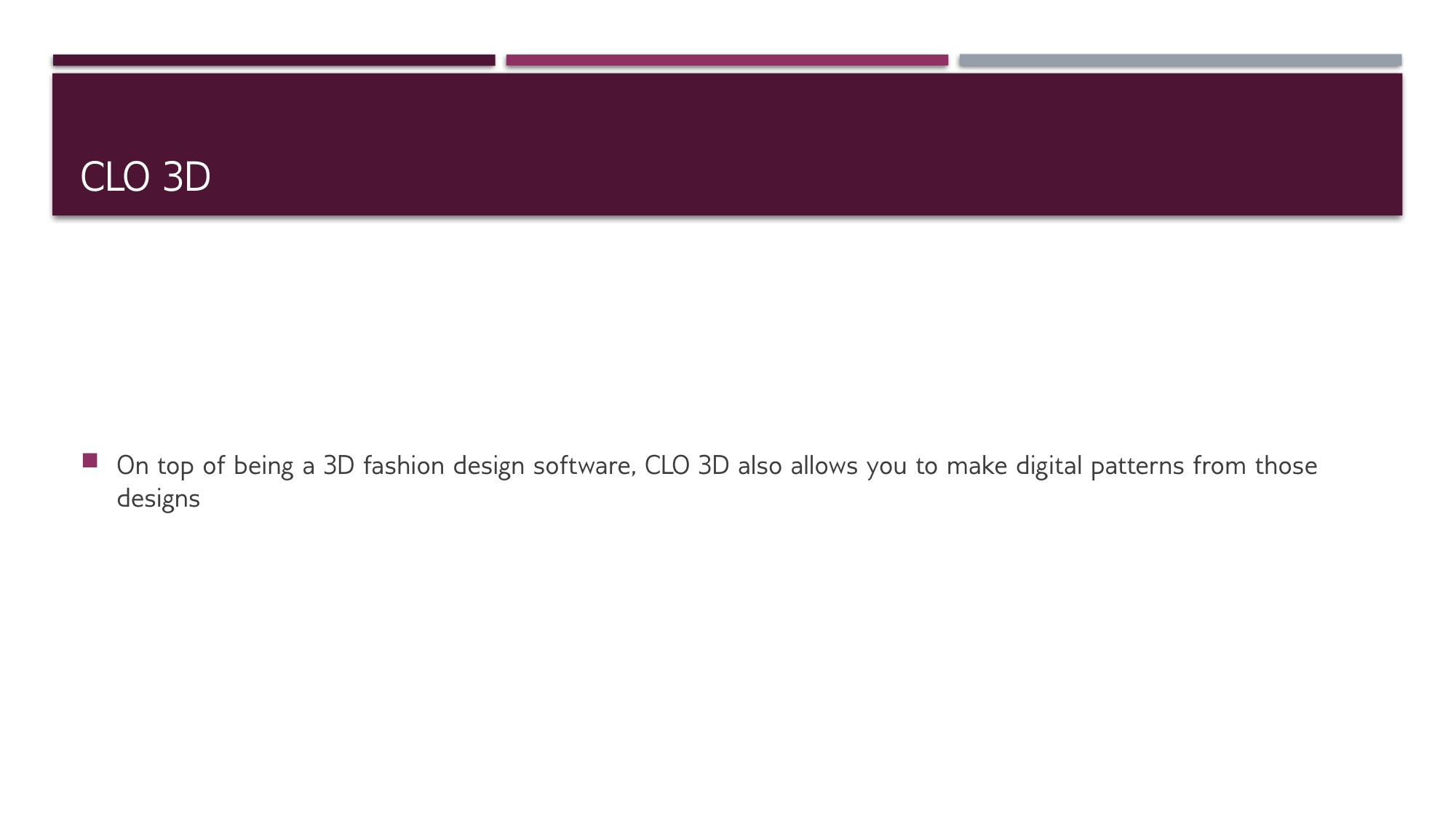

# CLO 3D
On top of being a 3D fashion design software, CLO 3D also allows you to make digital patterns from those designs